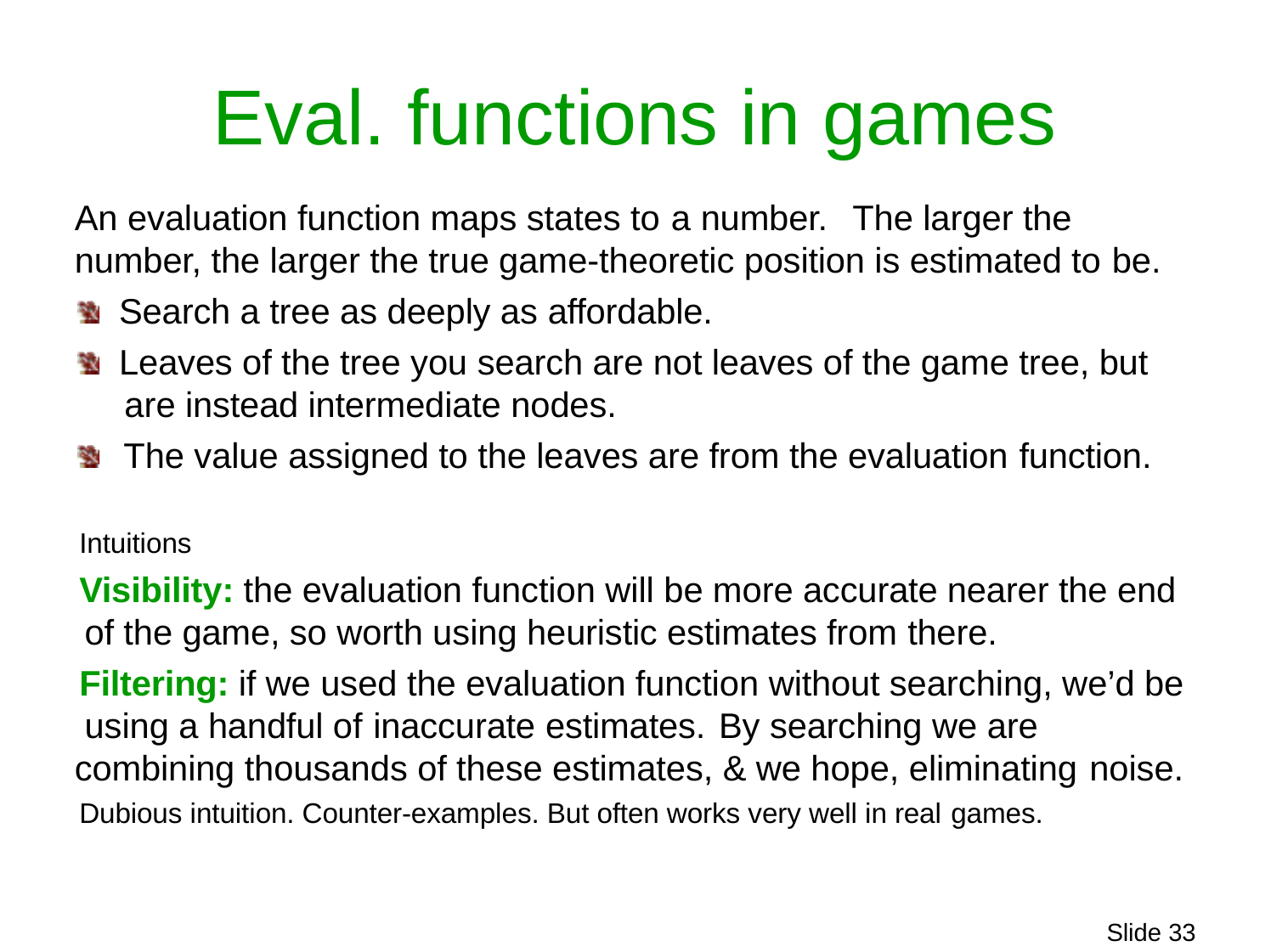

# Eval. functions in games
An evaluation function maps states to a number.	The larger the  number, the larger the true game-theoretic position is estimated to be.
Search a tree as deeply as affordable.
Leaves of the tree you search are not leaves of the game tree, but  are instead intermediate nodes.
The value assigned to the leaves are from the evaluation function.

Intuitions
Visibility: the evaluation function will be more accurate nearer the end  of the game, so worth using heuristic estimates from there.
Filtering: if we used the evaluation function without searching, we’d be  using a handful of inaccurate estimates.	By searching we are  combining thousands of these estimates, & we hope, eliminating noise.
Dubious intuition. Counter-examples. But often works very well in real games.

Slide 33